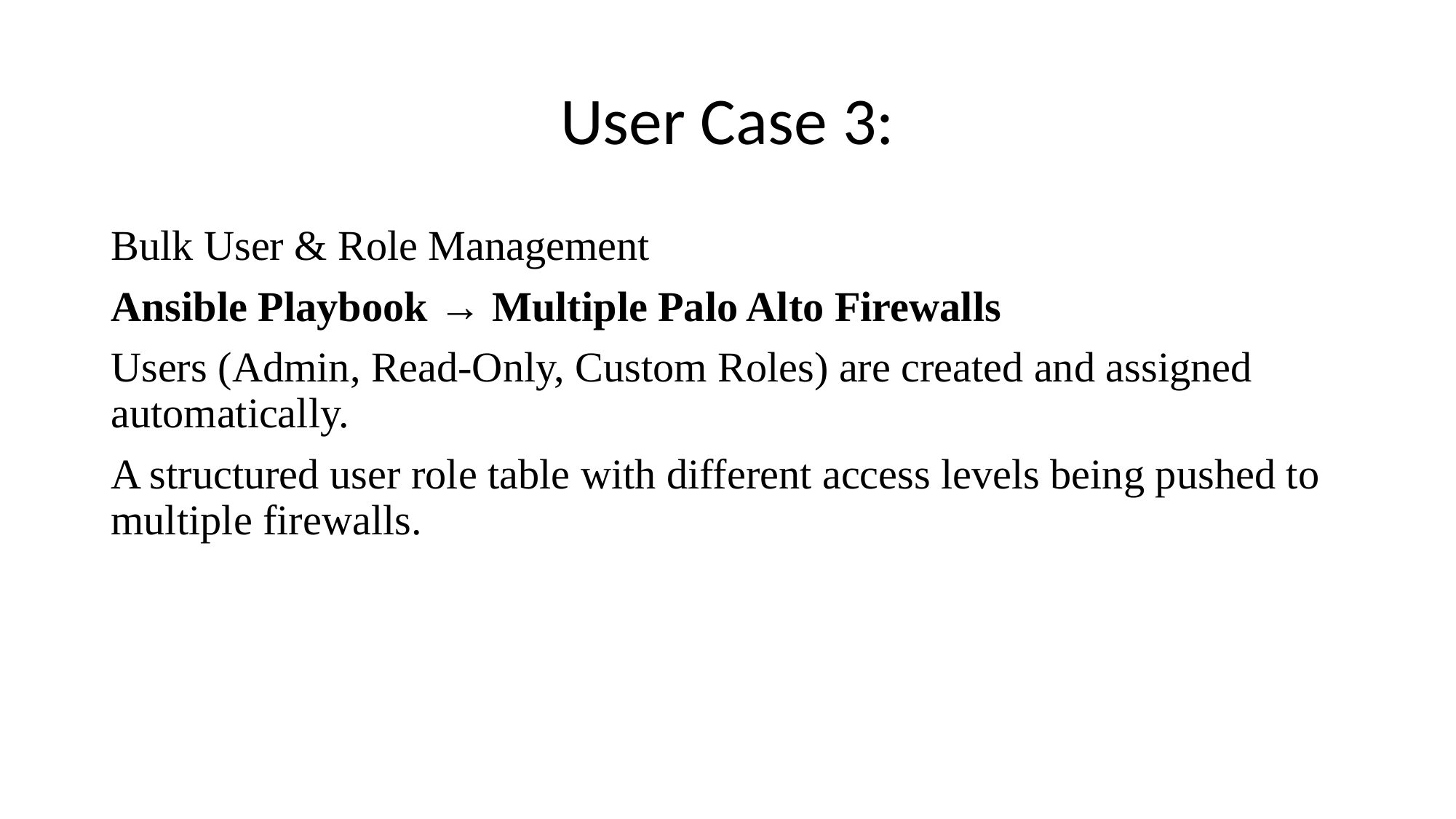

# User Case 3:
Bulk User & Role Management
Ansible Playbook → Multiple Palo Alto Firewalls
Users (Admin, Read-Only, Custom Roles) are created and assigned automatically.
A structured user role table with different access levels being pushed to multiple firewalls.